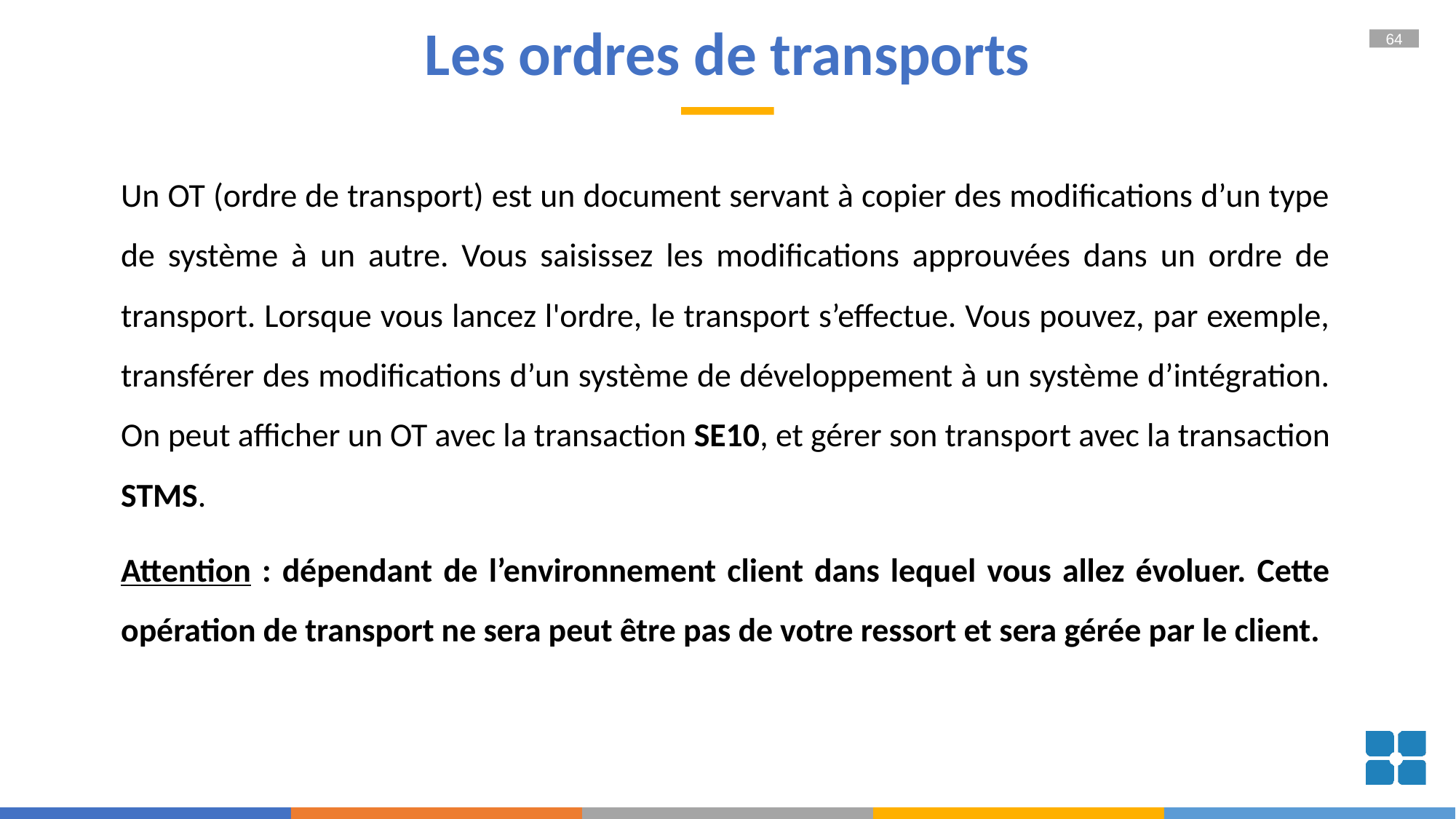

# Les ordres de transports
Un OT (ordre de transport) est un document servant à copier des modifications d’un type de système à un autre. Vous saisissez les modifications approuvées dans un ordre de transport. Lorsque vous lancez l'ordre, le transport s’effectue. Vous pouvez, par exemple, transférer des modifications d’un système de développement à un système d’intégration. On peut afficher un OT avec la transaction SE10, et gérer son transport avec la transaction STMS.
Attention : dépendant de l’environnement client dans lequel vous allez évoluer. Cette opération de transport ne sera peut être pas de votre ressort et sera gérée par le client.